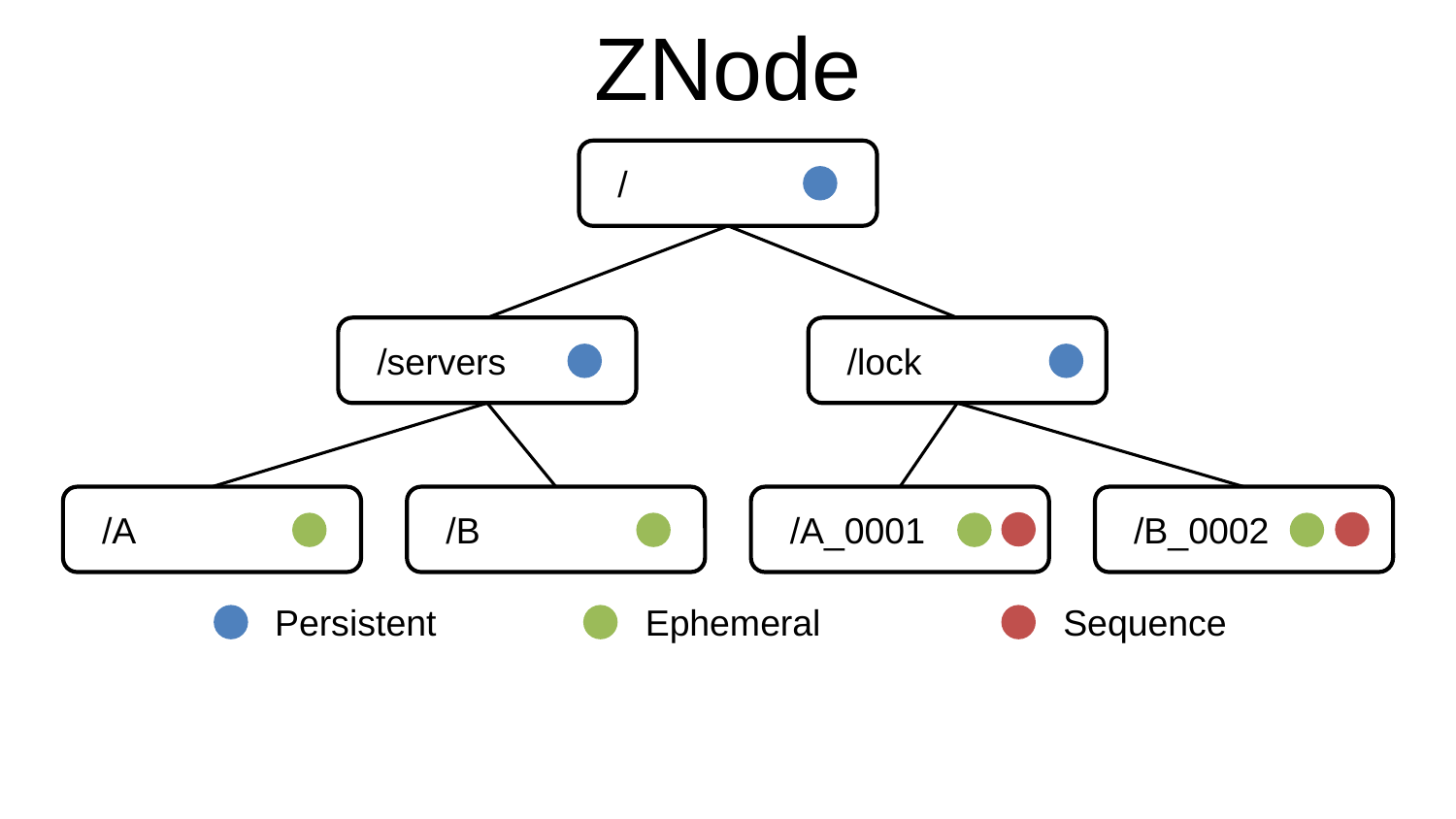

# ZNode
  /

  /servers
  /lock

  /A
  /B
  /A_0001
  /B_0002

Persistent
Ephemeral
Sequence